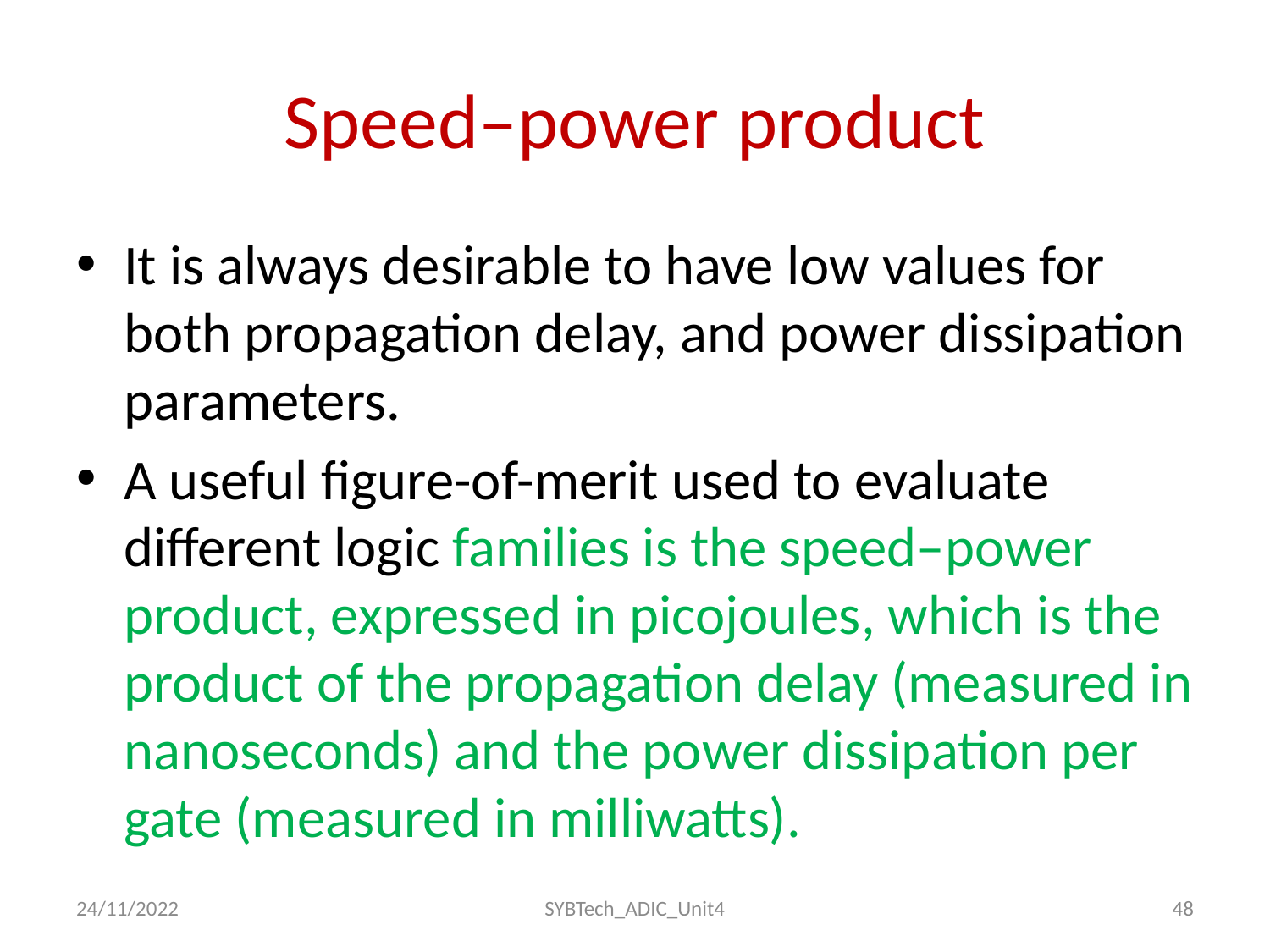

# Speed–power product
It is always desirable to have low values for both propagation delay, and power dissipation parameters.
A useful figure-of-merit used to evaluate different logic families is the speed–power product, expressed in picojoules, which is the product of the propagation delay (measured in nanoseconds) and the power dissipation per gate (measured in milliwatts).

24/11/2022
SYBTech_ADIC_Unit4
48